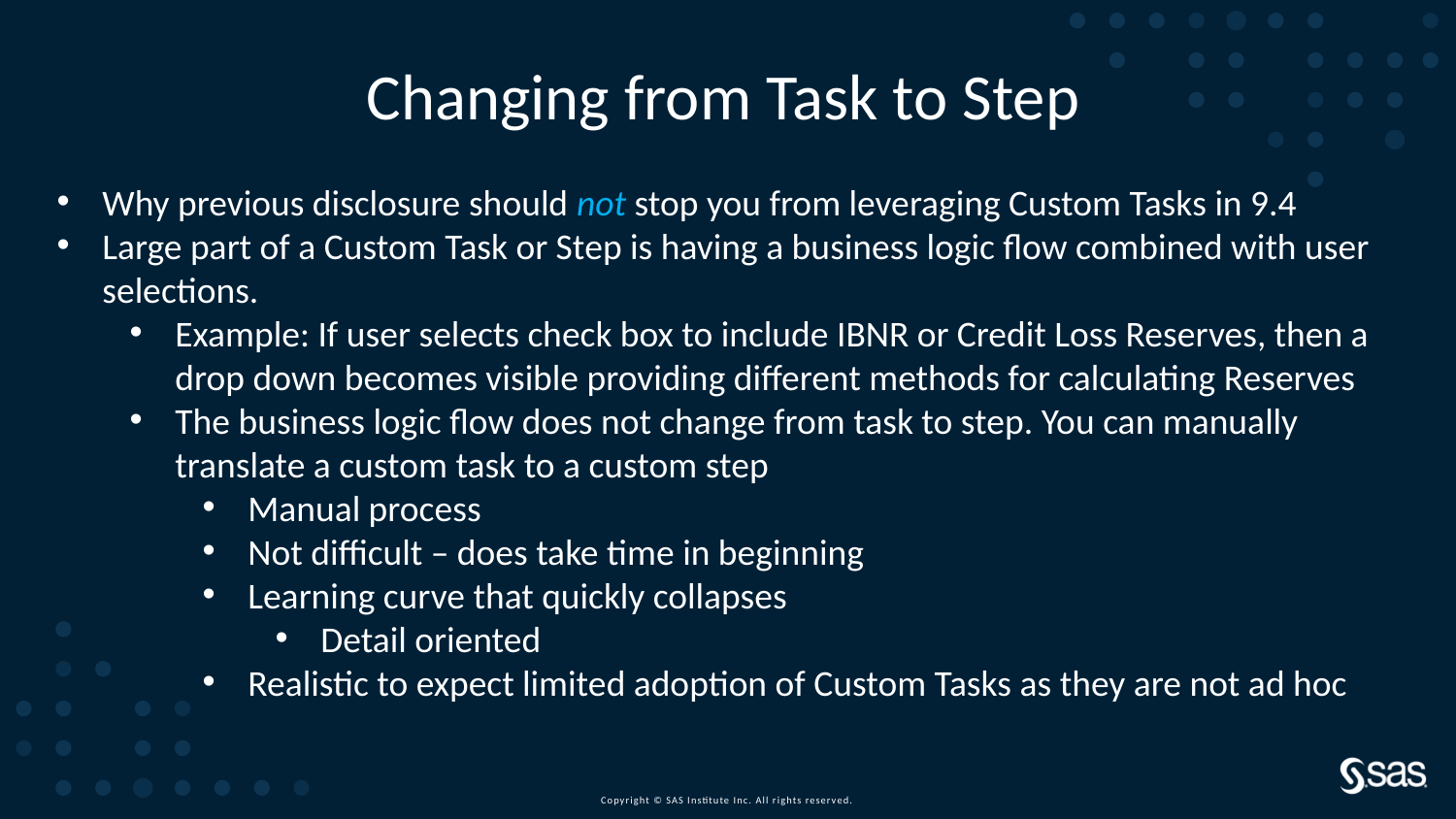

Changing from Task to Step
Why previous disclosure should not stop you from leveraging Custom Tasks in 9.4
Large part of a Custom Task or Step is having a business logic flow combined with user selections.
Example: If user selects check box to include IBNR or Credit Loss Reserves, then a drop down becomes visible providing different methods for calculating Reserves
The business logic flow does not change from task to step. You can manually translate a custom task to a custom step
Manual process
Not difficult – does take time in beginning
Learning curve that quickly collapses
Detail oriented
Realistic to expect limited adoption of Custom Tasks as they are not ad hoc